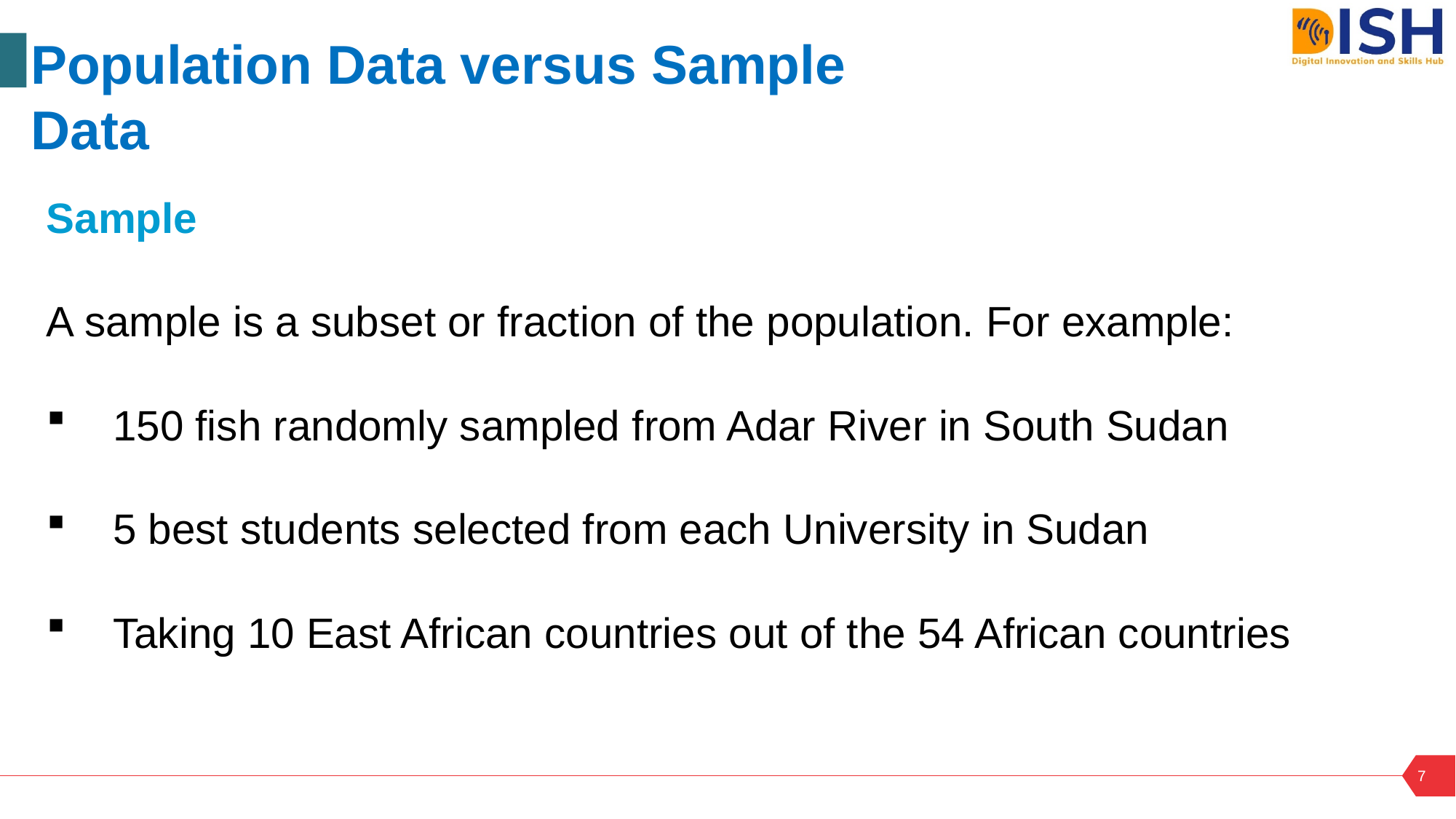

Population Data versus Sample Data
Sample
A sample is a subset or fraction of the population. For example:
 150 fish randomly sampled from Adar River in South Sudan
 5 best students selected from each University in Sudan
 Taking 10 East African countries out of the 54 African countries